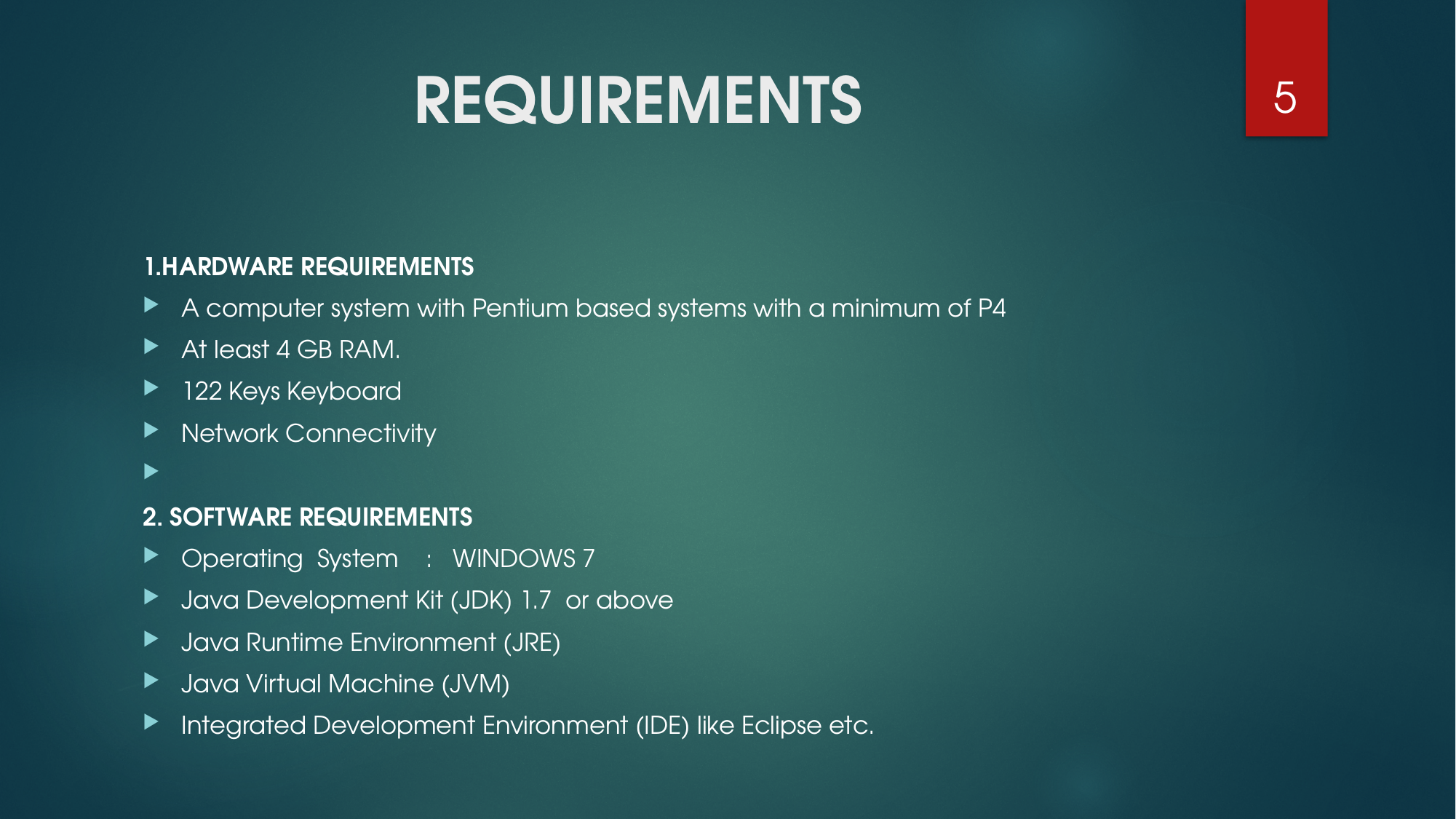

5
# REQUIREMENTS
1.HARDWARE REQUIREMENTS
A computer system with Pentium based systems with a minimum of P4
At least 4 GB RAM.
122 Keys Keyboard
Network Connectivity

2. SOFTWARE REQUIREMENTS
Operating  System    :   WINDOWS 7
Java Development Kit (JDK) 1.7  or above
Java Runtime Environment (JRE)
Java Virtual Machine (JVM)
Integrated Development Environment (IDE) like Eclipse etc.